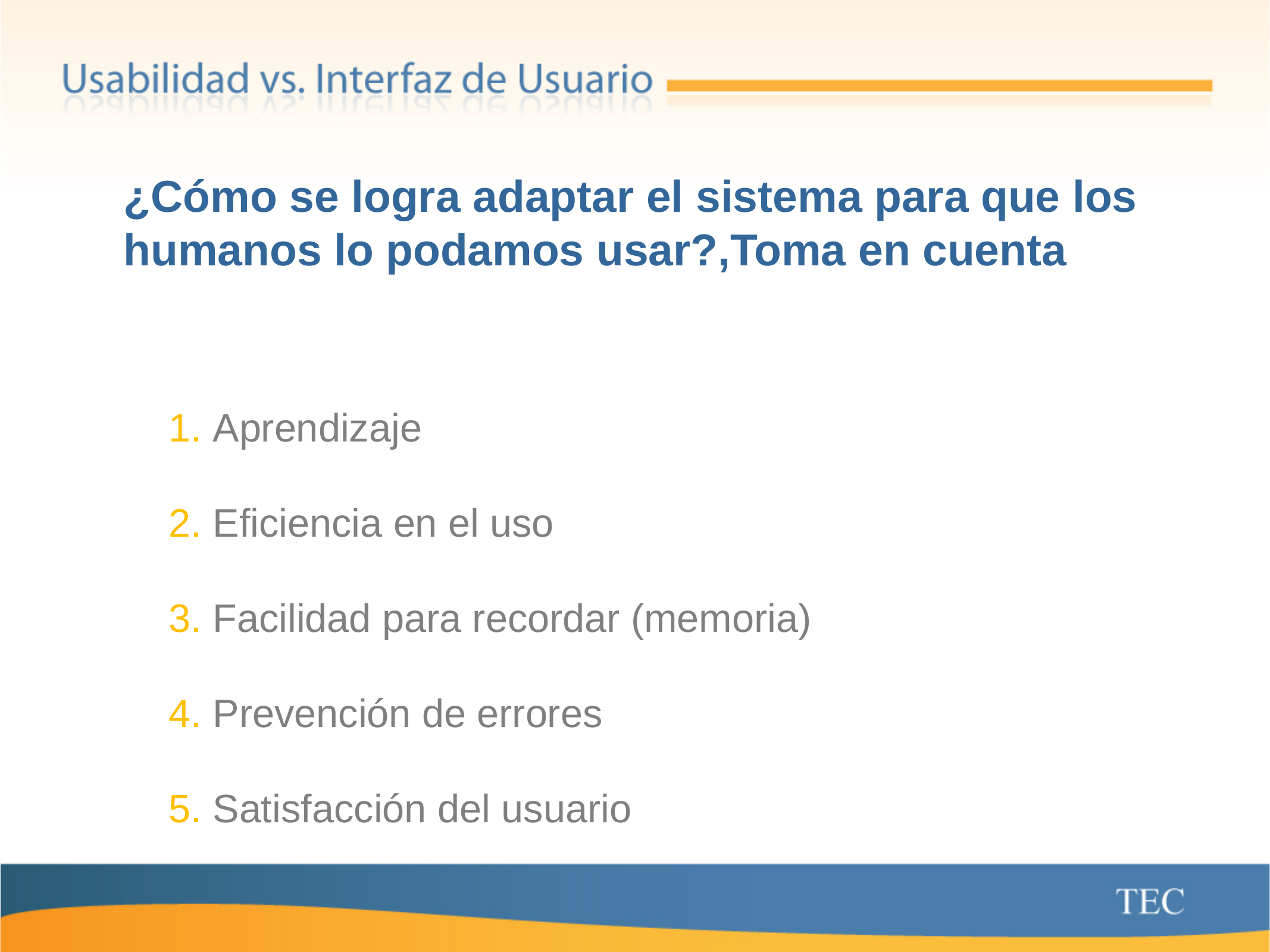

¿Cómo se logra adaptar el sistema para que los humanos lo podamos usar?,Toma en cuenta
1. Aprendizaje
2. Eficiencia en el uso
3. Facilidad para recordar (memoria)
4. Prevención de errores
5. Satisfacción del usuario